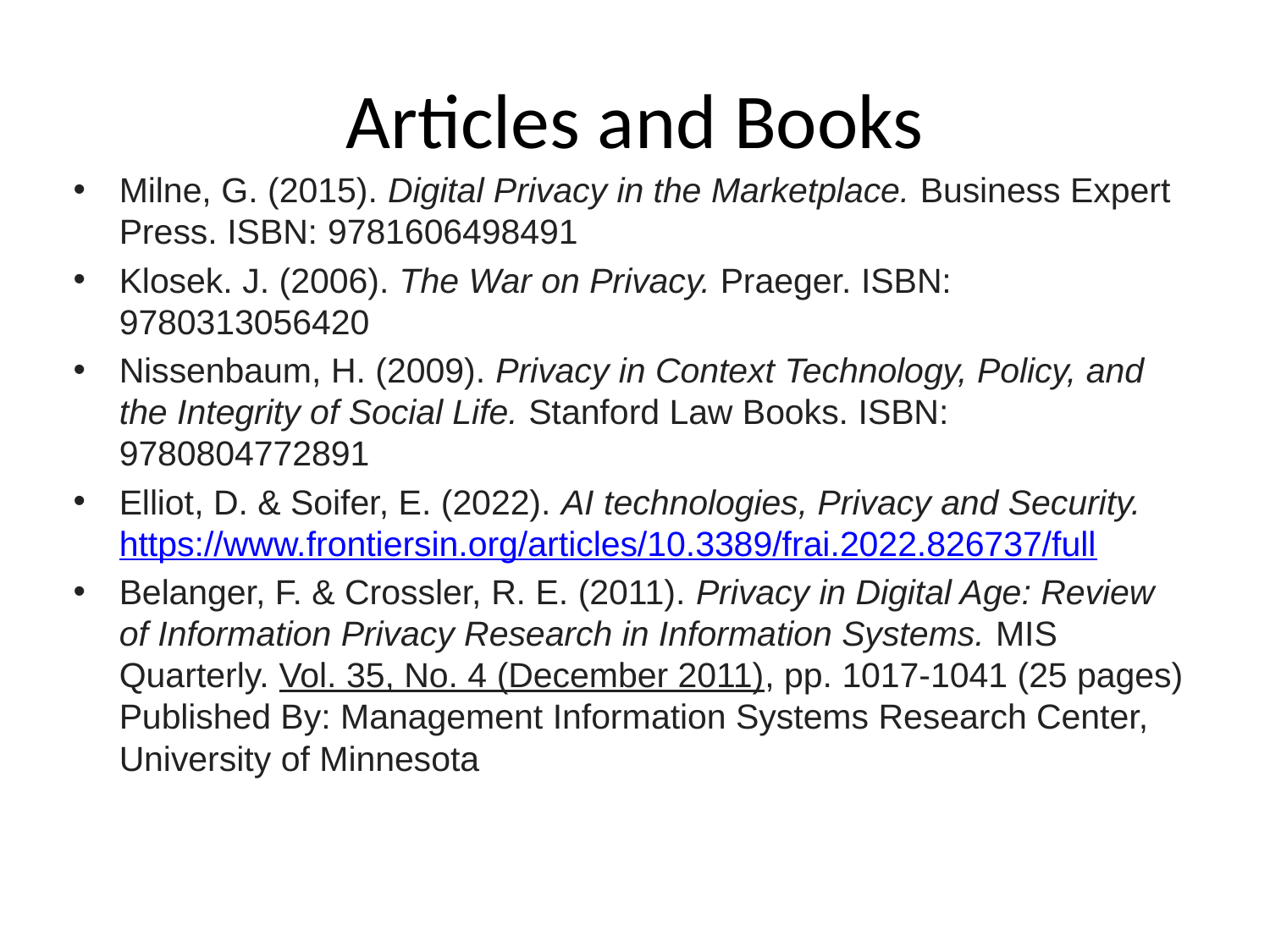

# Articles and Books
Milne, G. (2015). Digital Privacy in the Marketplace. Business Expert Press. ISBN: 9781606498491
Klosek. J. (2006). The War on Privacy. Praeger. ISBN: 9780313056420
Nissenbaum, H. (2009). Privacy in Context Technology, Policy, and the Integrity of Social Life. Stanford Law Books. ISBN: 9780804772891
Elliot, D. & Soifer, E. (2022). AI technologies, Privacy and Security. https://www.frontiersin.org/articles/10.3389/frai.2022.826737/full
Belanger, F. & Crossler, R. E. (2011). Privacy in Digital Age: Review of Information Privacy Research in Information Systems. MIS Quarterly. Vol. 35, No. 4 (December 2011), pp. 1017-1041 (25 pages) Published By: Management Information Systems Research Center, University of Minnesota